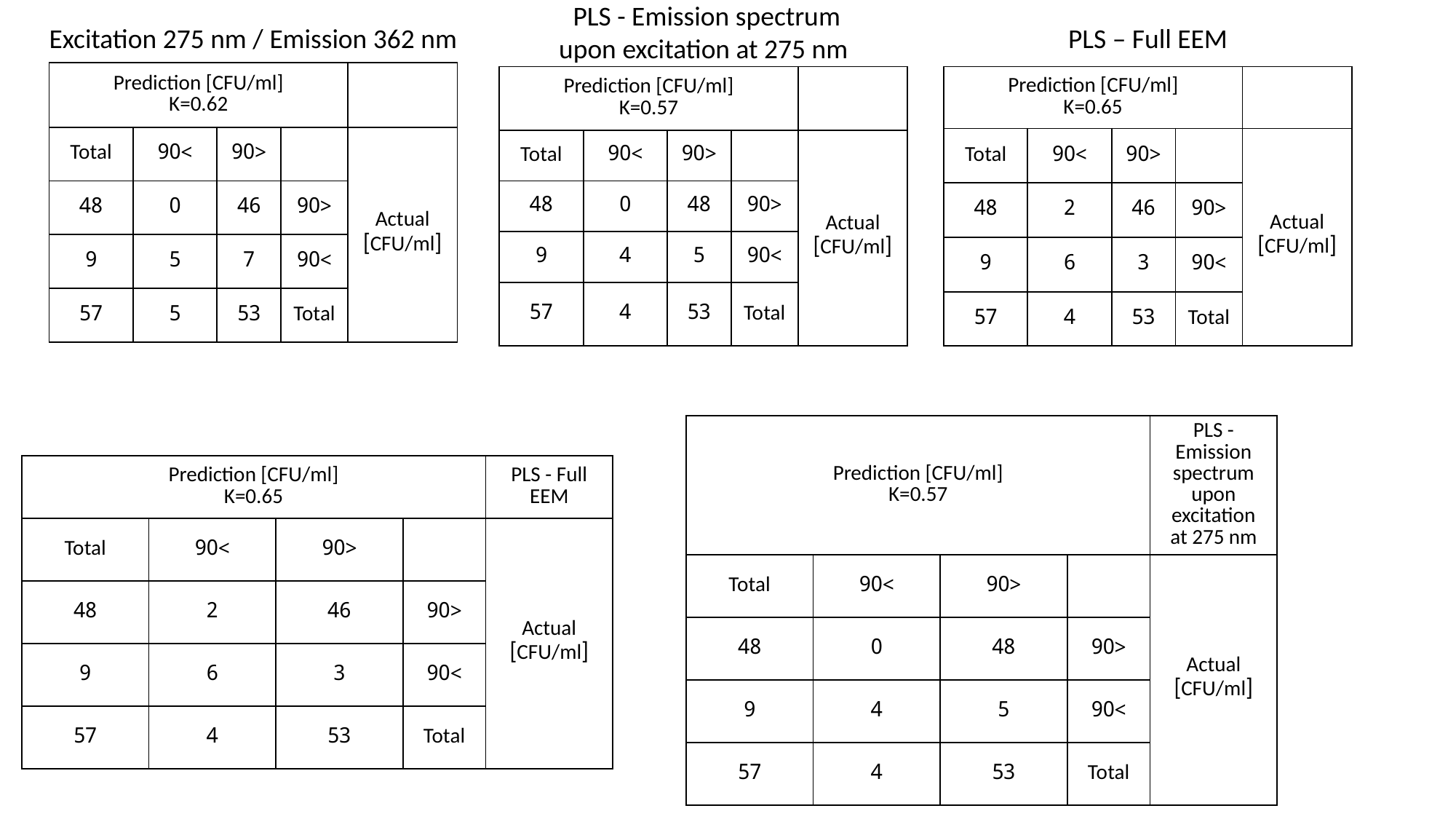

PLS - Emission spectrum
upon excitation at 275 nm
Excitation 275 nm / Emission 362 nm
PLS – Full EEM
| Prediction [CFU/ml] Κ=0.62 |  |  |  |  |
| --- | --- | --- | --- | --- |
| Total | >90 | <90 |  | Actual [CFU/ml] |
| 48 | 0 | 46 | <90 |  |
| 9 | 5 | 7 | >90 |  |
| 57 | 5 | 53 | Total |  |
| Prediction [CFU/ml] Κ=0.57 |  |  |  |  |
| --- | --- | --- | --- | --- |
| Total | >90 | <90 |  | Actual [CFU/ml] |
| 48 | 0 | 48 | <90 |  |
| 9 | 4 | 5 | >90 |  |
| 57 | 4 | 53 | Total |  |
| Prediction [CFU/ml] Κ=0.65 |  |  |  |  |
| --- | --- | --- | --- | --- |
| Total | >90 | <90 |  | Actual [CFU/ml] |
| 48 | 2 | 46 | <90 |  |
| 9 | 6 | 3 | >90 |  |
| 57 | 4 | 53 | Total |  |
| Prediction [CFU/ml] Κ=0.57 |  |  |  | PLS - Emission spectrum upon excitation at 275 nm |
| --- | --- | --- | --- | --- |
| Total | >90 | <90 |  | Actual [CFU/ml] |
| 48 | 0 | 48 | <90 |  |
| 9 | 4 | 5 | >90 |  |
| 57 | 4 | 53 | Total |  |
| Prediction [CFU/ml] Κ=0.65 |  |  |  | PLS - Full EEM |
| --- | --- | --- | --- | --- |
| Total | >90 | <90 |  | Actual [CFU/ml] |
| 48 | 2 | 46 | <90 |  |
| 9 | 6 | 3 | >90 |  |
| 57 | 4 | 53 | Total |  |